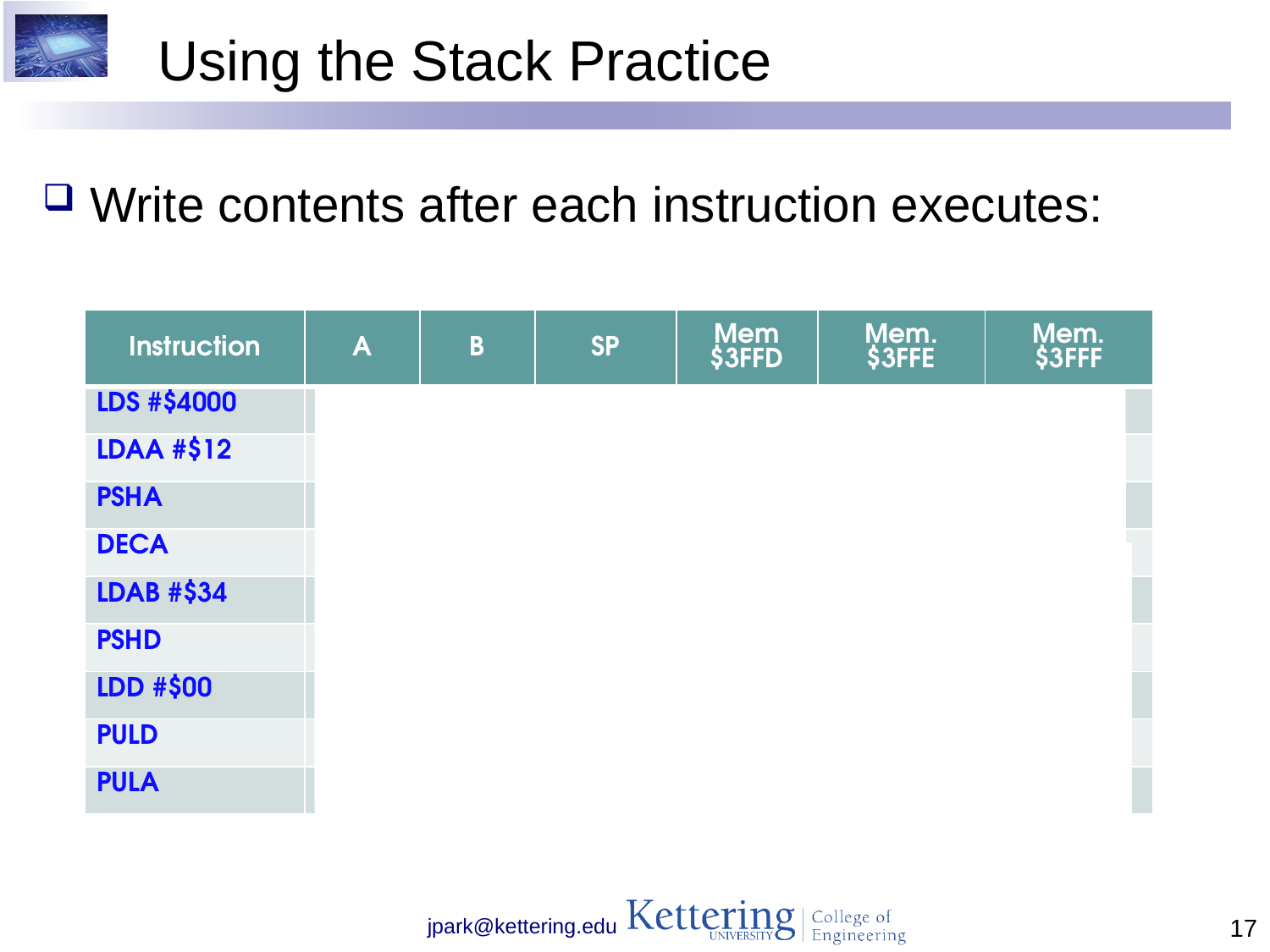

# Using the Stack Practice
Write contents after each instruction executes:

| Instruction | A | B | SP | Mem $3FFD | Mem. $3FFE | Mem. $3FFF |
| --- | --- | --- | --- | --- | --- | --- |
| LDS #$4000 | -- | -- | $4000 | -- | -- | -- |
| LDAA #$12 | $12 | -- | $4000 | -- | -- | -- |
| PSHA | $12 | -- | $3FFF | -- | -- | $12 |
| DECA | $11 | -- | $3FFF | -- | -- | $12 |
| LDAB #$34 | $11 | $34 | $3FFF | -- | -- | $12 |
| PSHD | $11 | $34 | $3FFD | $11 | $34 | $12 |
| LDD #$00 | 0 | 0 | $3FFD | $11 | $34 | $12 |
| PULD | $11 | $34 | $3FFF | $11 | $34 | $12 |
| PULA | $12 | $34 | $4000 | $11 | $34 | $12 |

17